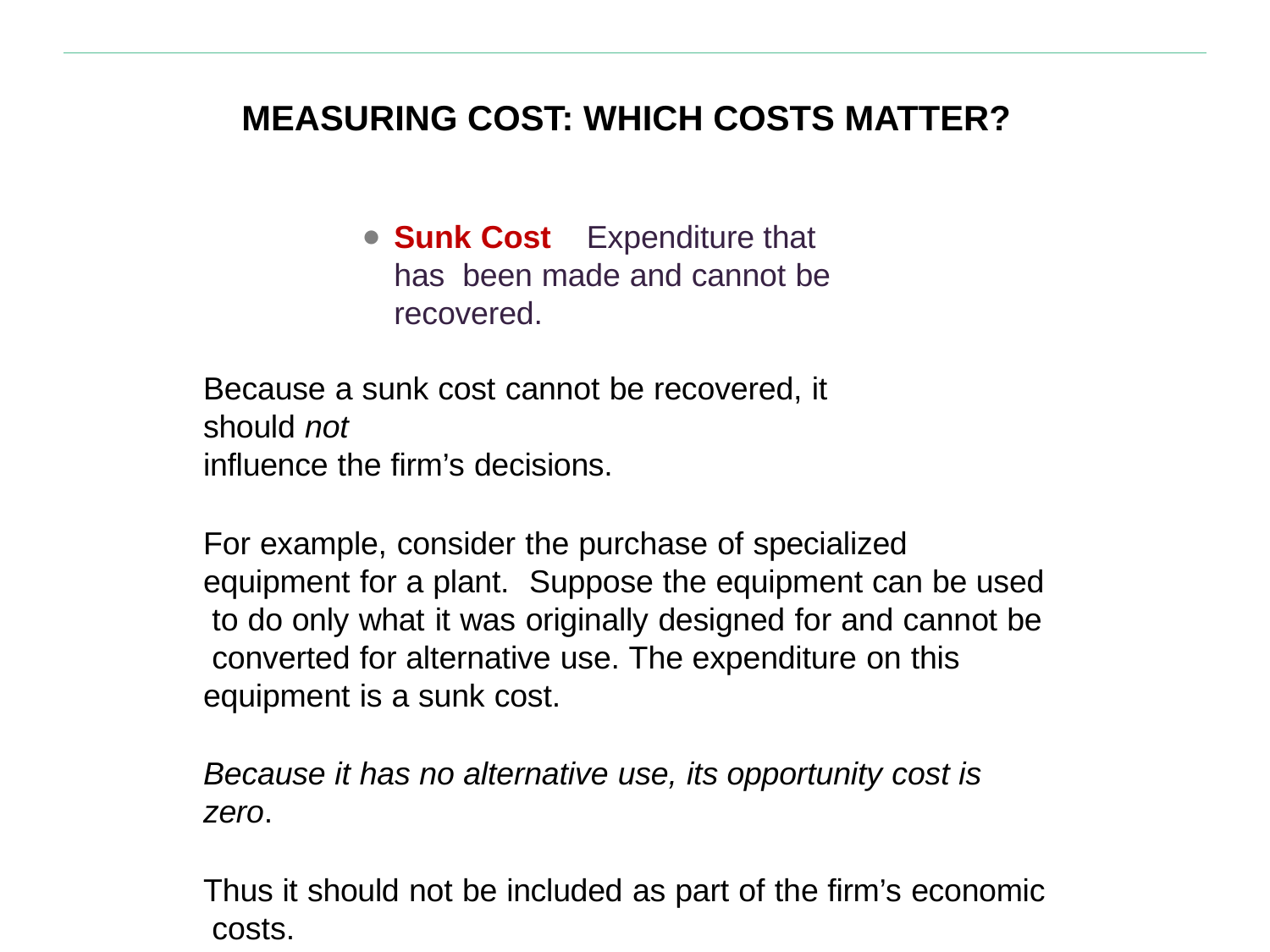

# MEASURING COST: WHICH COSTS MATTER?
Sunk Cost	Expenditure that has  been made and cannot be  recovered.

Because a sunk cost cannot be recovered, it should not
influence the firm’s decisions.

For example, consider the purchase of specialized  equipment for a plant.	Suppose the equipment can be used  to do only what it was originally designed for and cannot be  converted for alternative use. The expenditure on this  equipment is a sunk cost.

Because it has no alternative use, its opportunity cost is zero.

Thus it should not be included as part of the firm’s economic  costs.